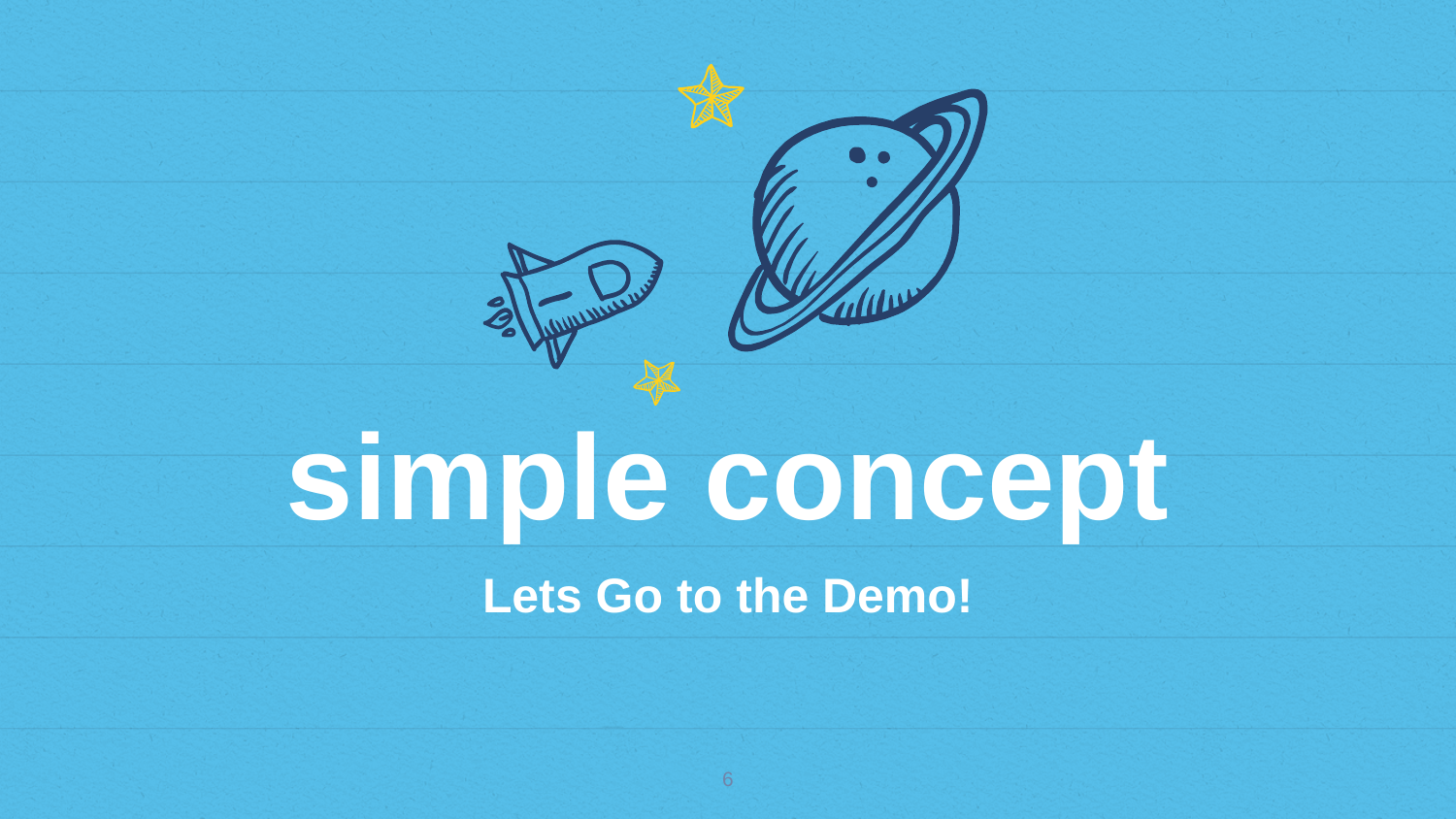

simple concept
Lets Go to the Demo!
6